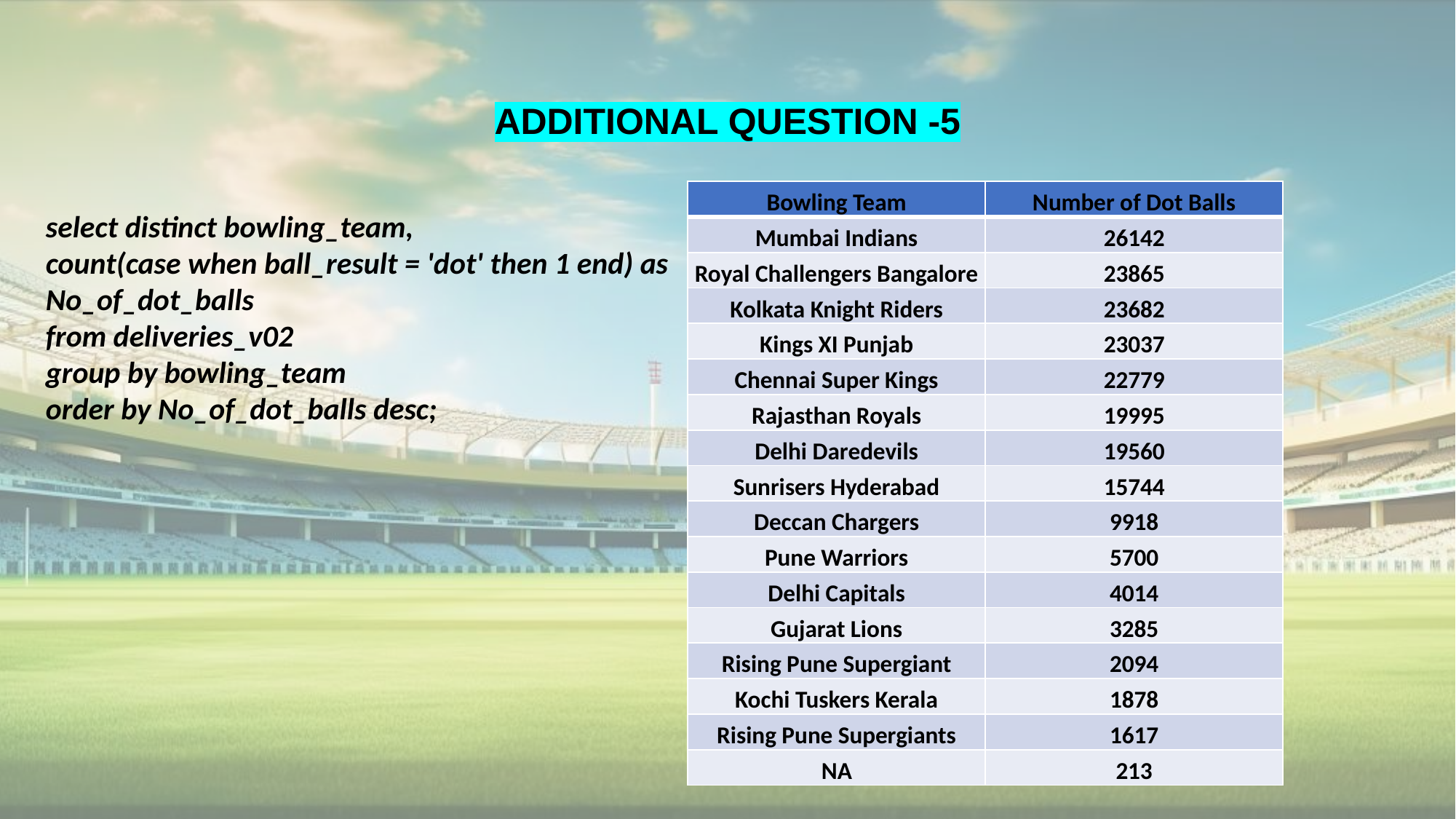

# ADDITIONAL QUESTION -5
| Bowling Team | Number of Dot Balls |
| --- | --- |
| Mumbai Indians | 26142 |
| Royal Challengers Bangalore | 23865 |
| Kolkata Knight Riders | 23682 |
| Kings XI Punjab | 23037 |
| Chennai Super Kings | 22779 |
| Rajasthan Royals | 19995 |
| Delhi Daredevils | 19560 |
| Sunrisers Hyderabad | 15744 |
| Deccan Chargers | 9918 |
| Pune Warriors | 5700 |
| Delhi Capitals | 4014 |
| Gujarat Lions | 3285 |
| Rising Pune Supergiant | 2094 |
| Kochi Tuskers Kerala | 1878 |
| Rising Pune Supergiants | 1617 |
| NA | 213 |
select distinct bowling_team,
count(case when ball_result = 'dot' then 1 end) as
No_of_dot_balls
from deliveries_v02
group by bowling_team
order by No_of_dot_balls desc;